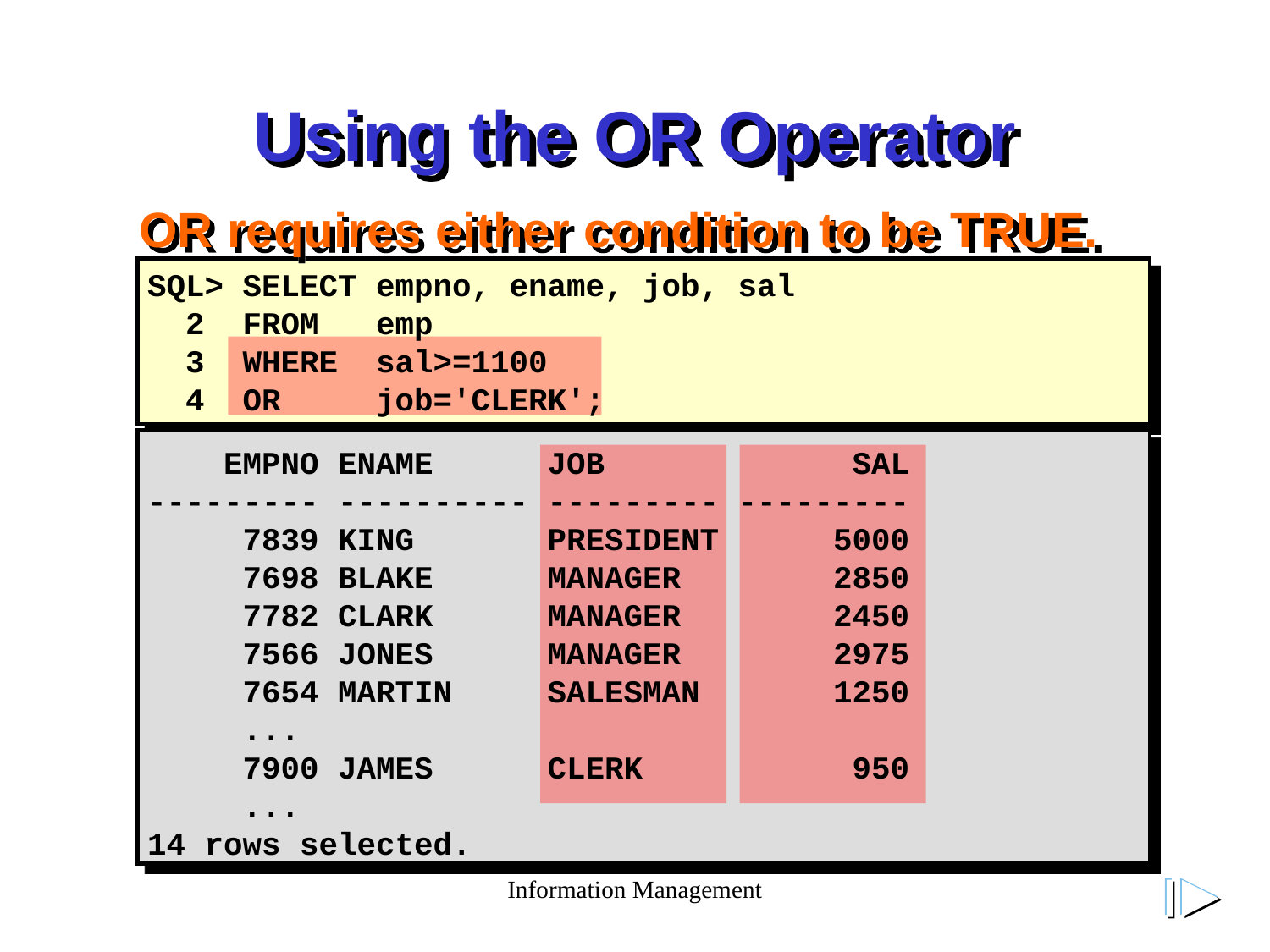

# Using the OR Operator
OR requires either condition to be TRUE.
SQL> SELECT empno, ename, job, sal
  2  FROM   emp
  3  WHERE  sal>=1100
  4  OR     job='CLERK';

    EMPNO ENAME      JOB             SAL
--------- ---------- --------- ---------
     7839 KING       PRESIDENT      5000
     7698 BLAKE      MANAGER        2850
     7782 CLARK      MANAGER        2450
     7566 JONES      MANAGER        2975
     7654 MARTIN     SALESMAN       1250
     ...
     7900 JAMES      CLERK           950
     ...
14 rows selected.
Information Management